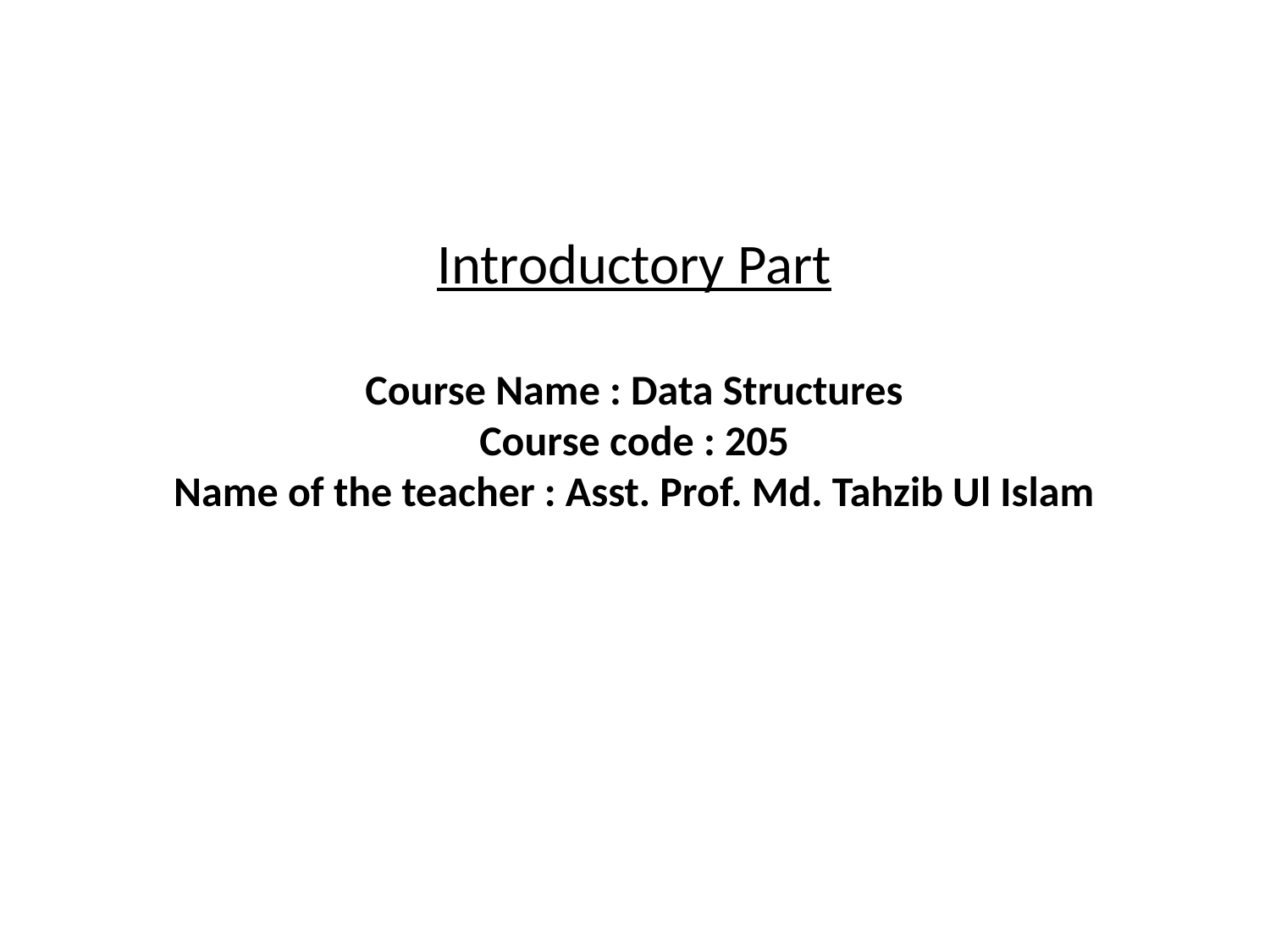

Introductory Part

Course Name : Data Structures
Course code : 205
Name of the teacher : Asst. Prof. Md. Tahzib Ul Islam